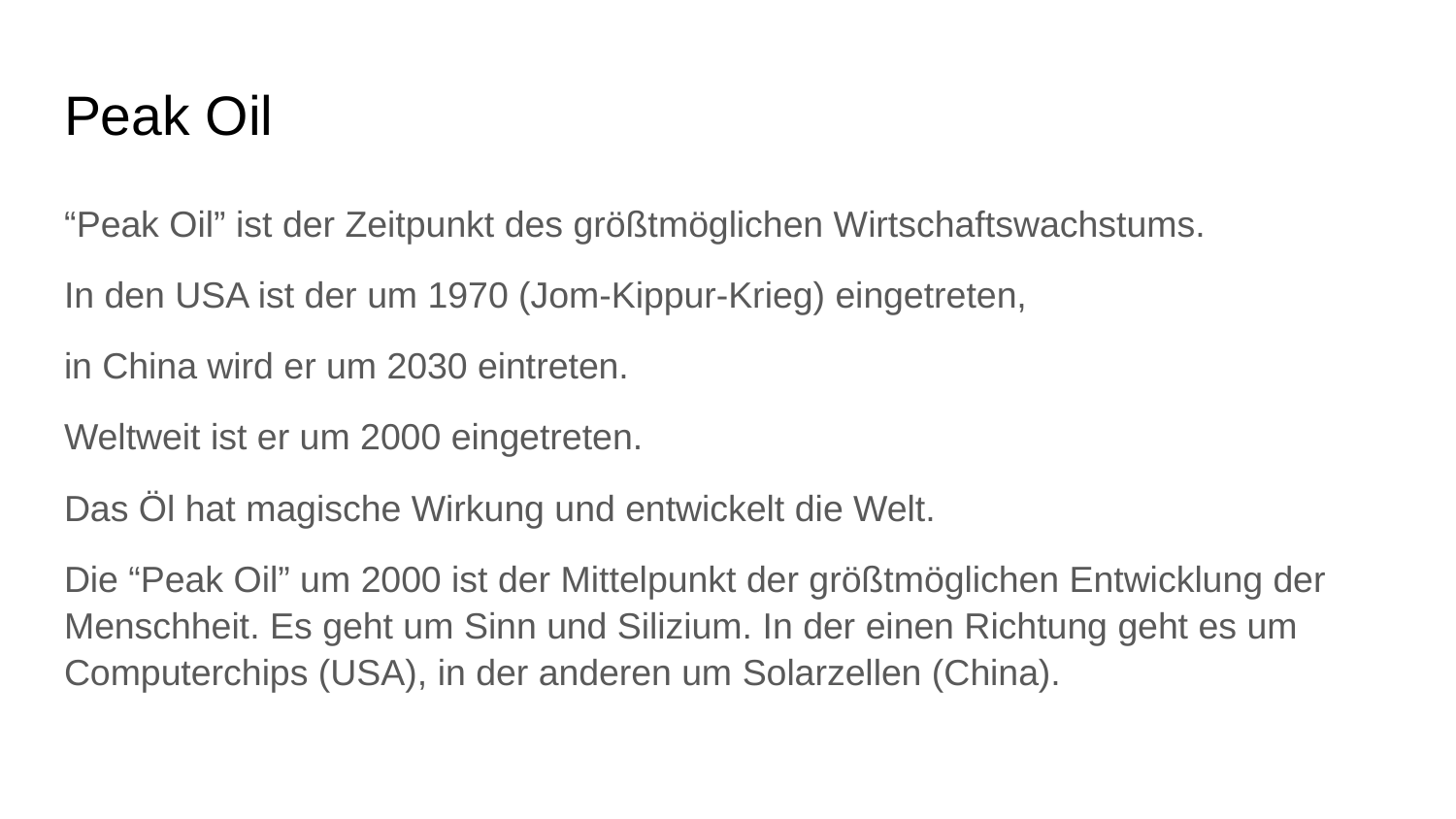

# Peak Oil
“Peak Oil” ist der Zeitpunkt des größtmöglichen Wirtschaftswachstums.
In den USA ist der um 1970 (Jom-Kippur-Krieg) eingetreten,
in China wird er um 2030 eintreten.
Weltweit ist er um 2000 eingetreten.
Das Öl hat magische Wirkung und entwickelt die Welt.
Die “Peak Oil” um 2000 ist der Mittelpunkt der größtmöglichen Entwicklung der Menschheit. Es geht um Sinn und Silizium. In der einen Richtung geht es um Computerchips (USA), in der anderen um Solarzellen (China).